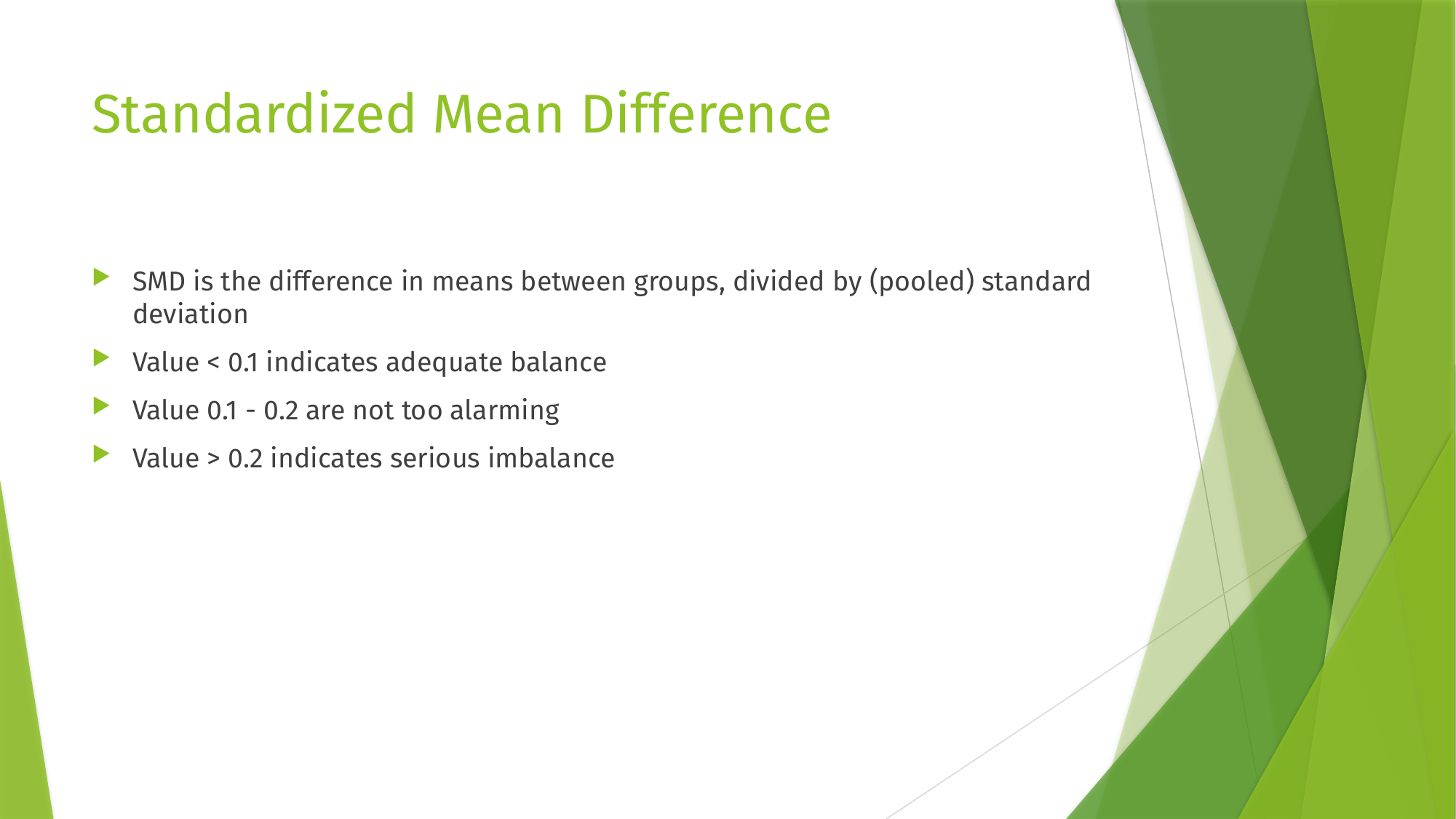

# Standardized Mean Difference
SMD is the difference in means between groups, divided by (pooled) standard deviation
Value < 0.1 indicates adequate balance
Value 0.1 - 0.2 are not too alarming
Value > 0.2 indicates serious imbalance